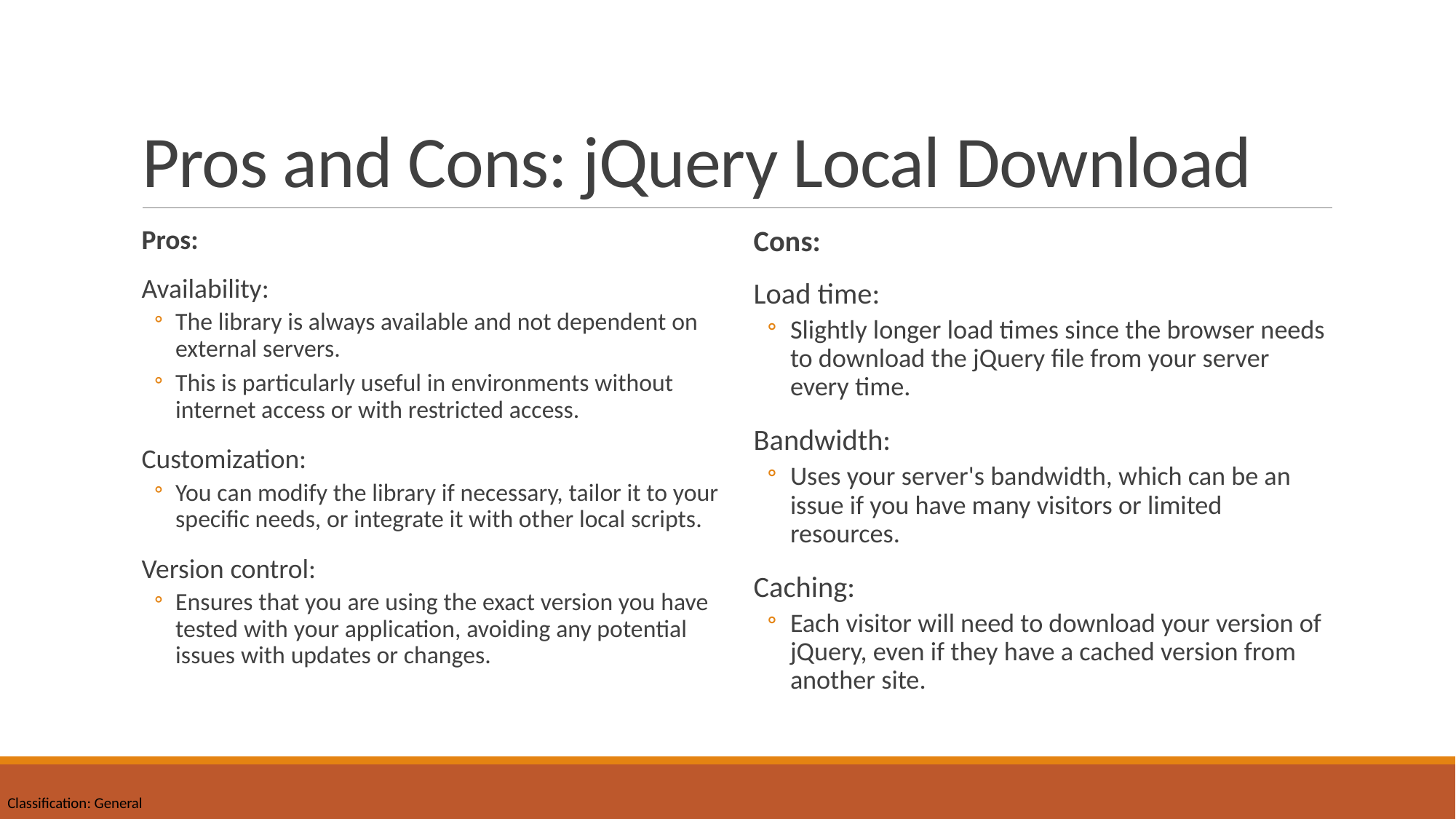

# Pros and Cons: jQuery Local Download
Pros:
Availability:
The library is always available and not dependent on external servers.
This is particularly useful in environments without internet access or with restricted access.
Customization:
You can modify the library if necessary, tailor it to your specific needs, or integrate it with other local scripts.
Version control:
Ensures that you are using the exact version you have tested with your application, avoiding any potential issues with updates or changes.
Cons:
Load time:
Slightly longer load times since the browser needs to download the jQuery file from your server every time.
Bandwidth:
Uses your server's bandwidth, which can be an issue if you have many visitors or limited resources.
Caching:
Each visitor will need to download your version of jQuery, even if they have a cached version from another site.